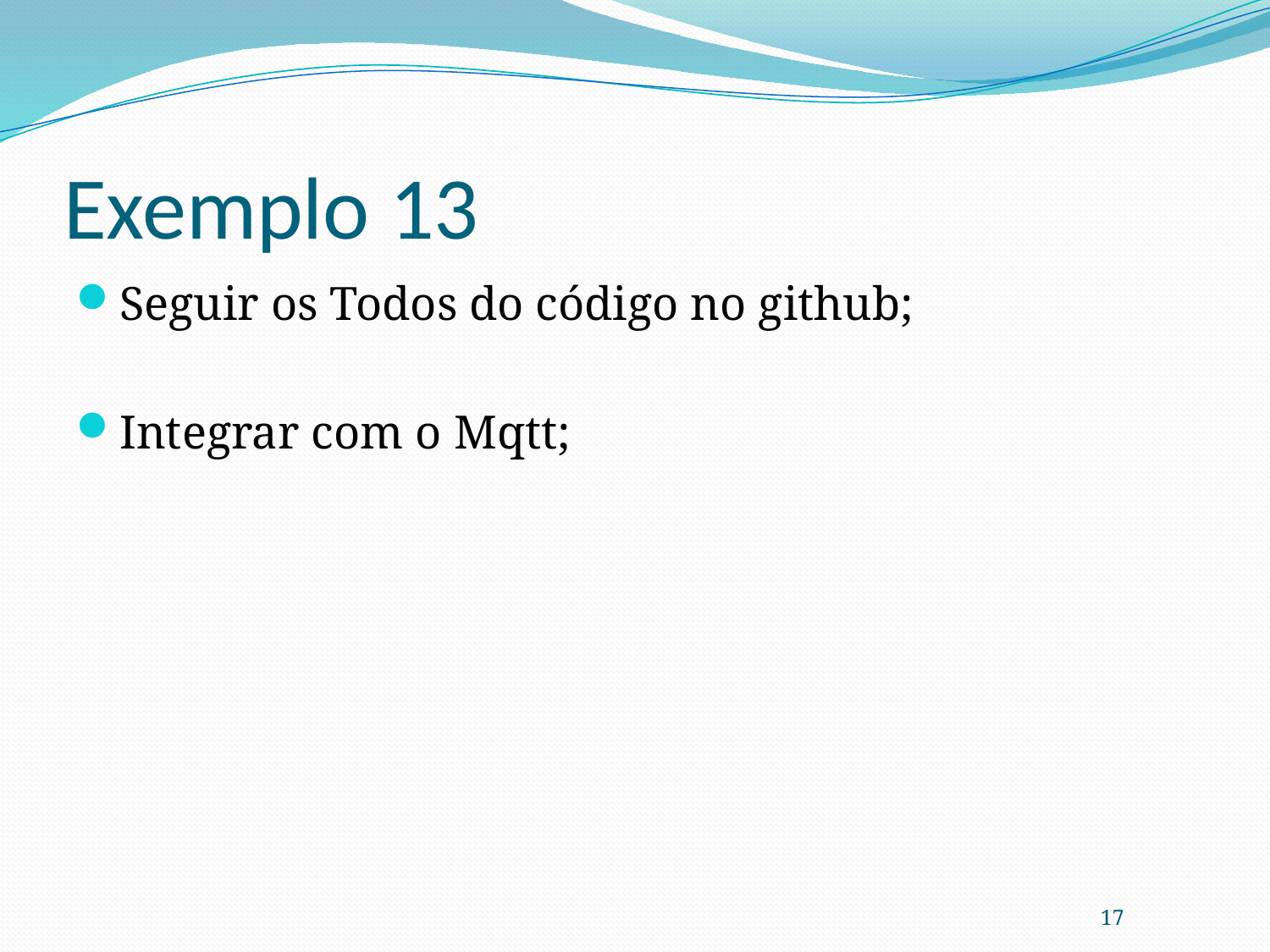

# Exemplo 13
Seguir os Todos do código no github;

Integrar com o Mqtt;
17